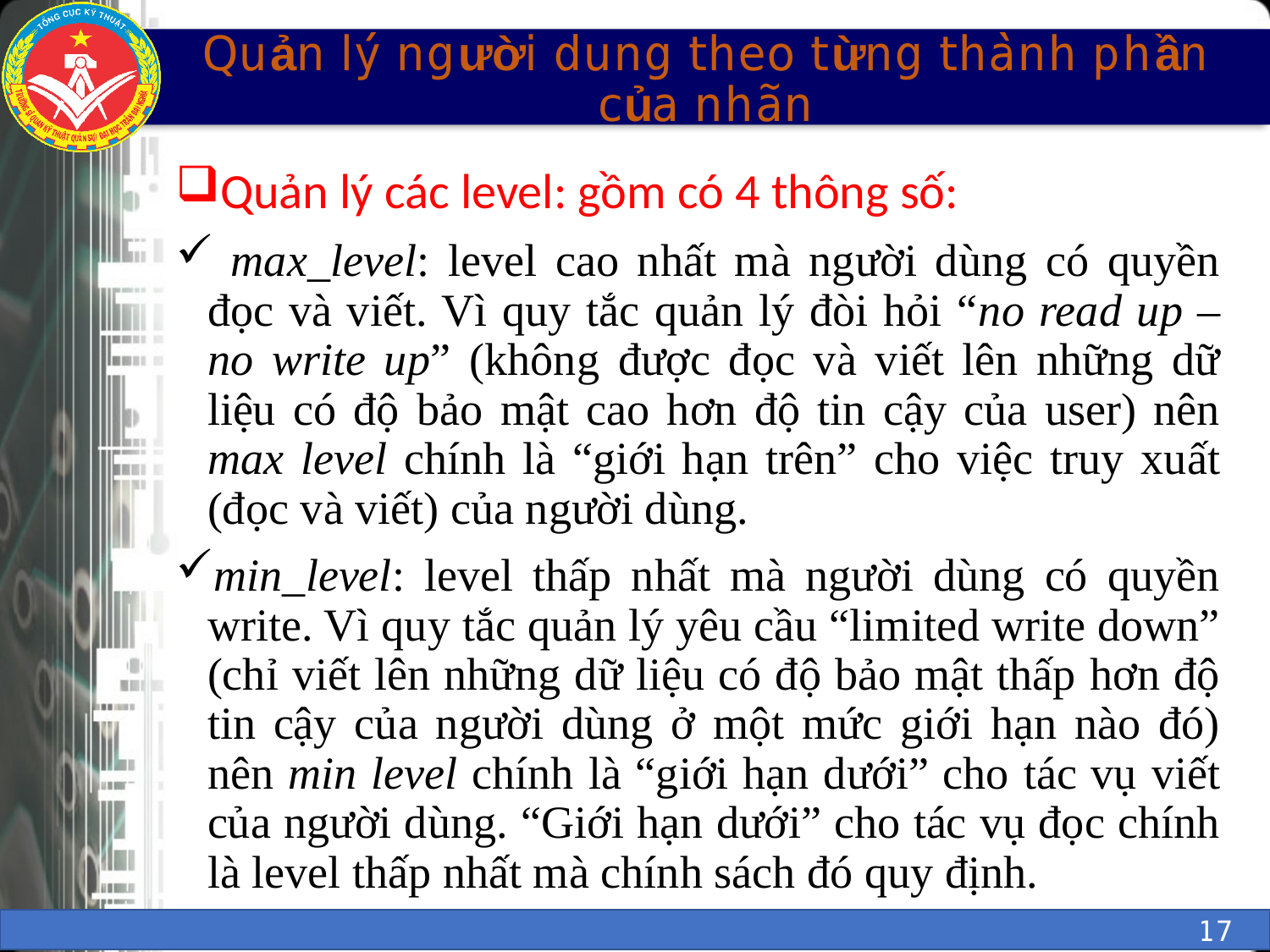

# Quản lý người dung theo từng thành phần của nhãn
Quản lý các level: gồm có 4 thông số:
 max_level: level cao nhất mà người dùng có quyền đọc và viết. Vì quy tắc quản lý đòi hỏi “no read up – no write up” (không được đọc và viết lên những dữ liệu có độ bảo mật cao hơn độ tin cậy của user) nên max level chính là “giới hạn trên” cho việc truy xuất (đọc và viết) của người dùng.
min_level: level thấp nhất mà người dùng có quyền write. Vì quy tắc quản lý yêu cầu “limited write down” (chỉ viết lên những dữ liệu có độ bảo mật thấp hơn độ tin cậy của người dùng ở một mức giới hạn nào đó) nên min level chính là “giới hạn dưới” cho tác vụ viết của người dùng. “Giới hạn dưới” cho tác vụ đọc chính là level thấp nhất mà chính sách đó quy định.